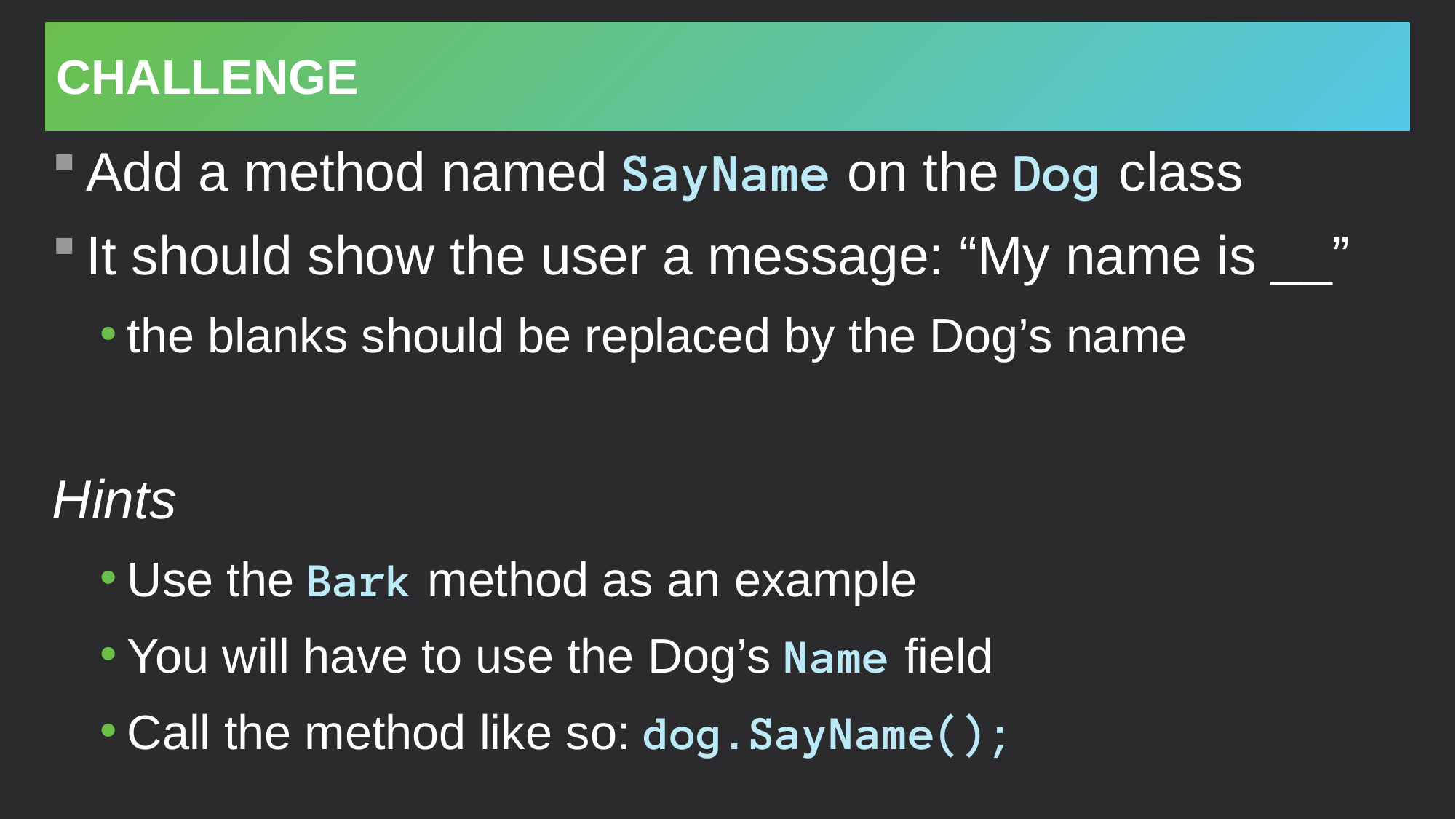

# Challenge
Add a method named SayName on the Dog class
It should show the user a message: “My name is __”
the blanks should be replaced by the Dog’s name

Hints
Use the Bark method as an example
You will have to use the Dog’s Name field
Call the method like so: dog.SayName();